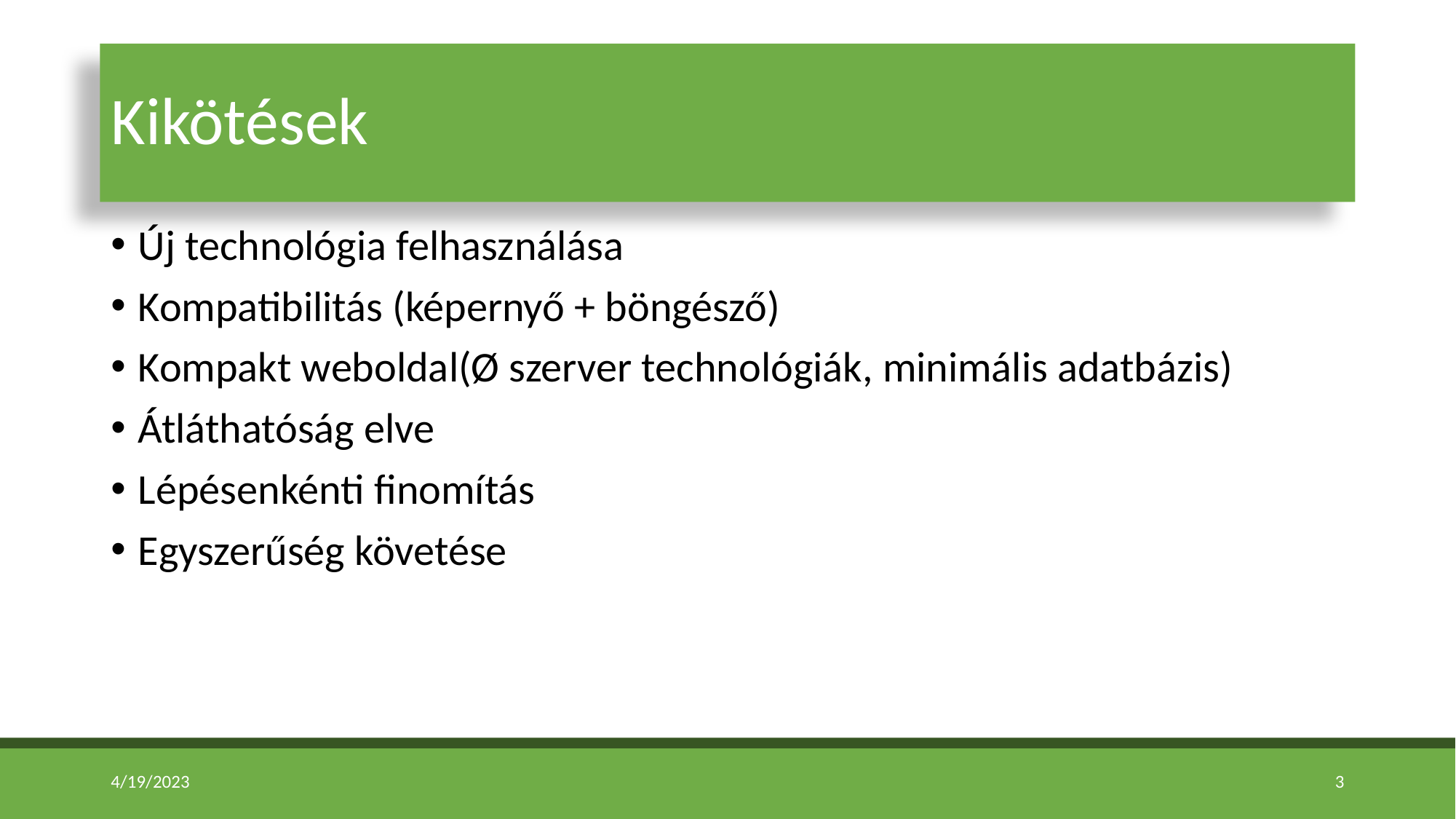

# Kikötések
Új technológia felhasználása
Kompatibilitás (képernyő + böngésző)
Kompakt weboldal(Ø szerver technológiák, minimális adatbázis)
Átláthatóság elve
Lépésenkénti finomítás
Egyszerűség követése

4/19/2023
3